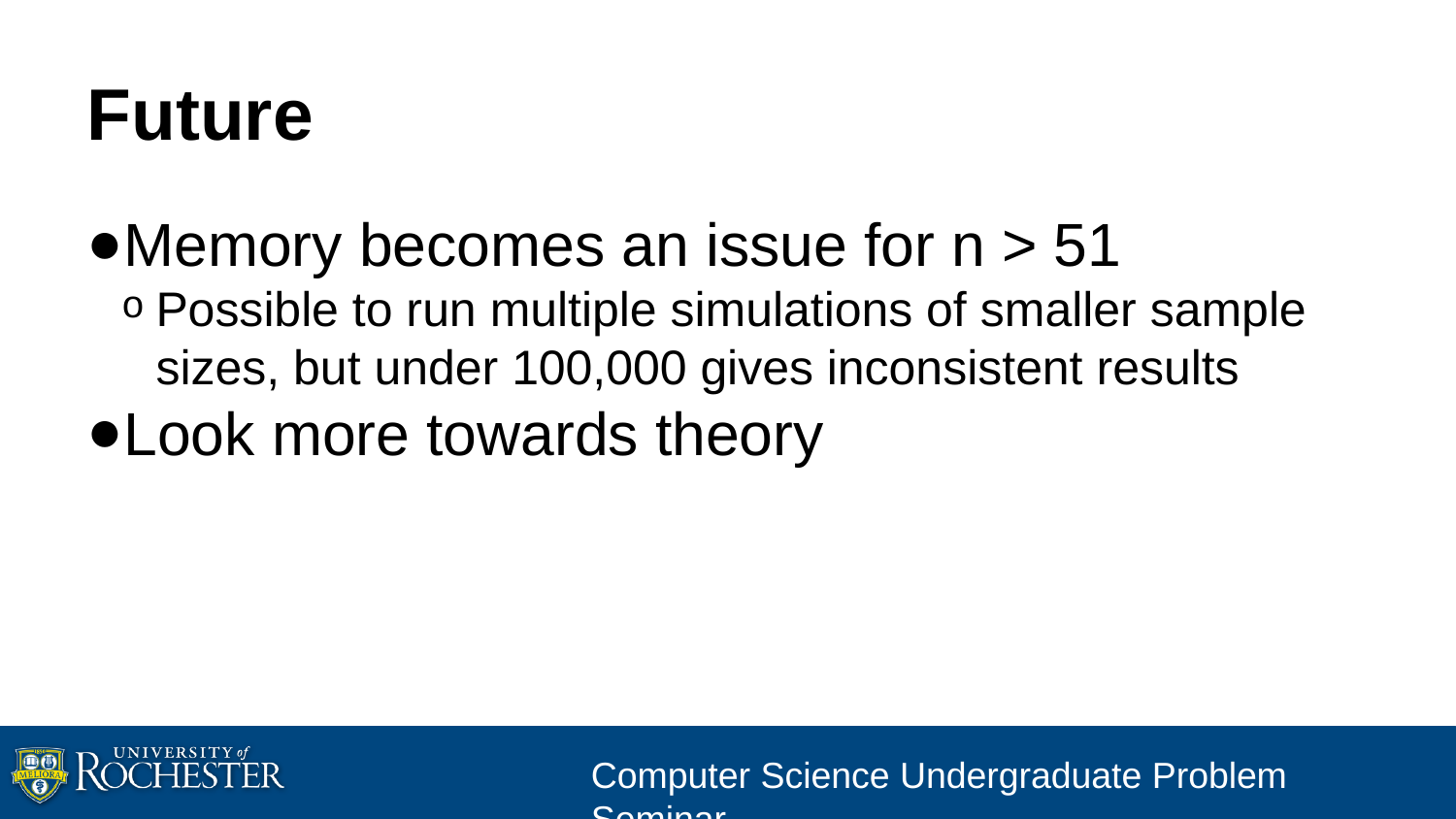

Future
Memory becomes an issue for n > 51
Possible to run multiple simulations of smaller sample sizes, but under 100,000 gives inconsistent results
Look more towards theory